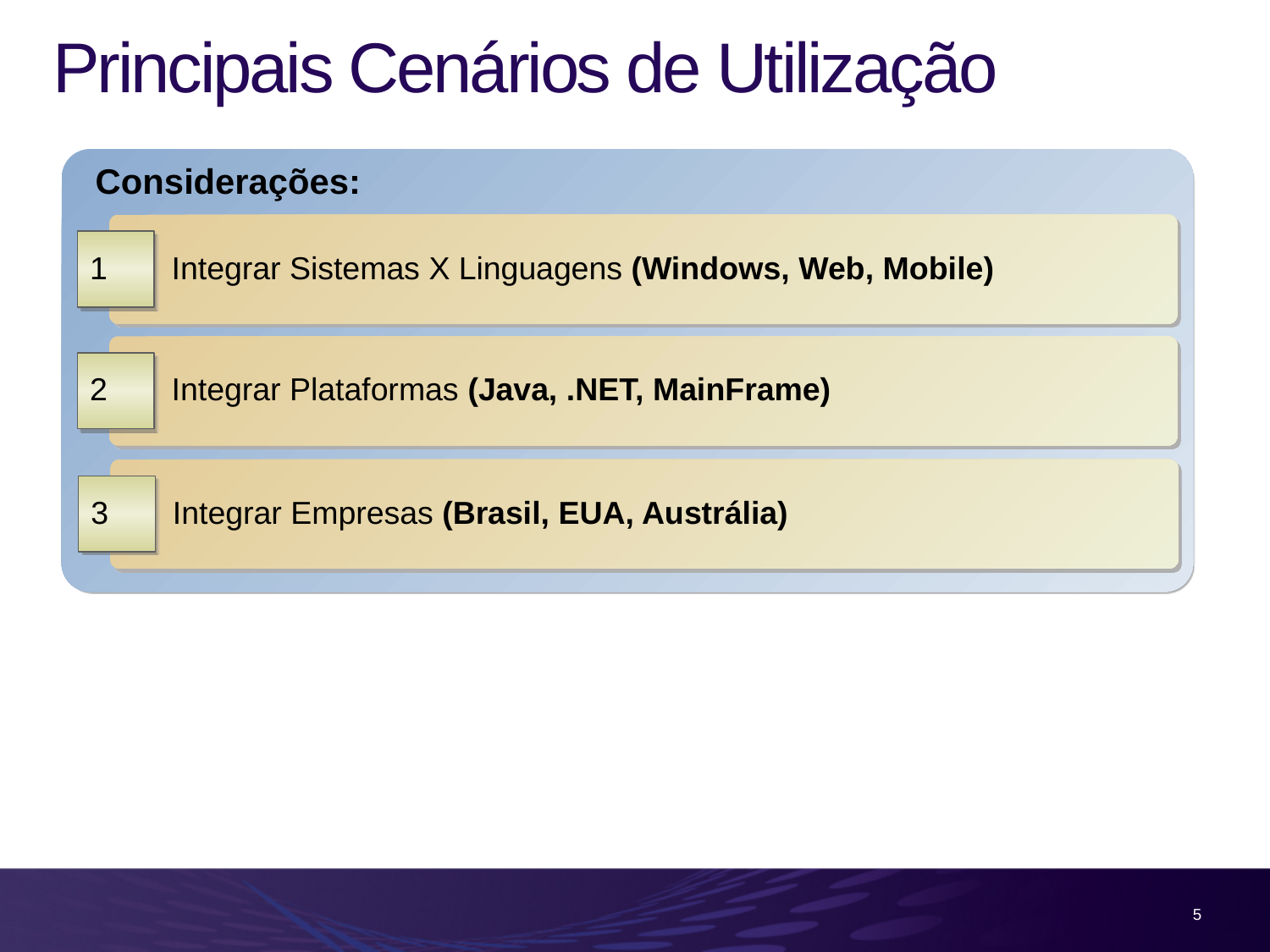

# Principais Cenários de Utilização
Considerações:

 Integrar Sistemas X Linguagens (Windows, Web, Mobile)
1
 Integrar Plataformas (Java, .NET, MainFrame)
2
 Integrar Empresas (Brasil, EUA, Austrália)
3
5